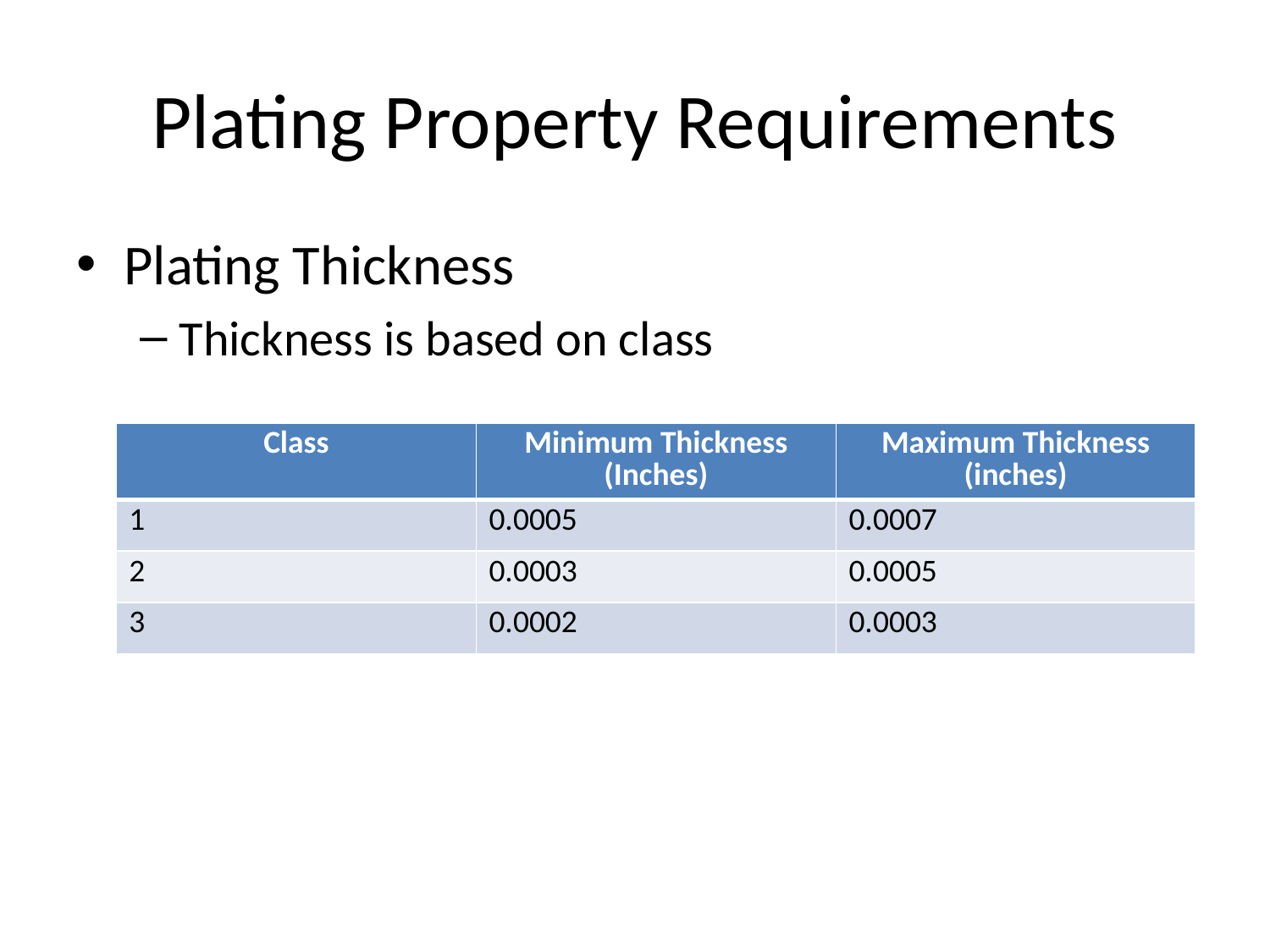

# Plating Property Requirements
Plating Thickness
Thickness is based on class
| Class | Minimum Thickness (Inches) | Maximum Thickness (inches) |
| --- | --- | --- |
| 1 | 0.0005 | 0.0007 |
| 2 | 0.0003 | 0.0005 |
| 3 | 0.0002 | 0.0003 |